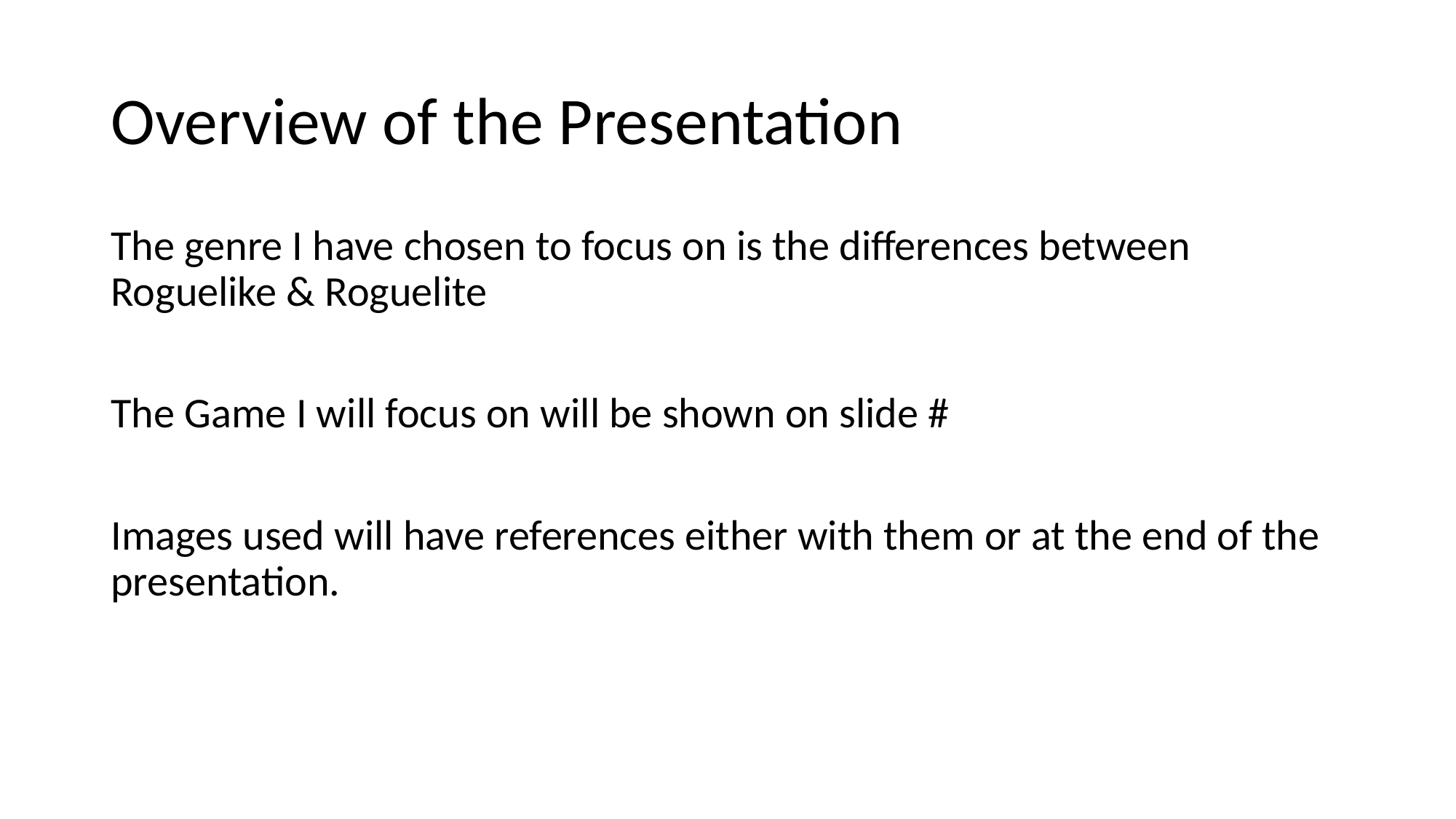

# Overview of the Presentation
The genre I have chosen to focus on is the differences between Roguelike & Roguelite

The Game I will focus on will be shown on slide #

Images used will have references either with them or at the end of the presentation.